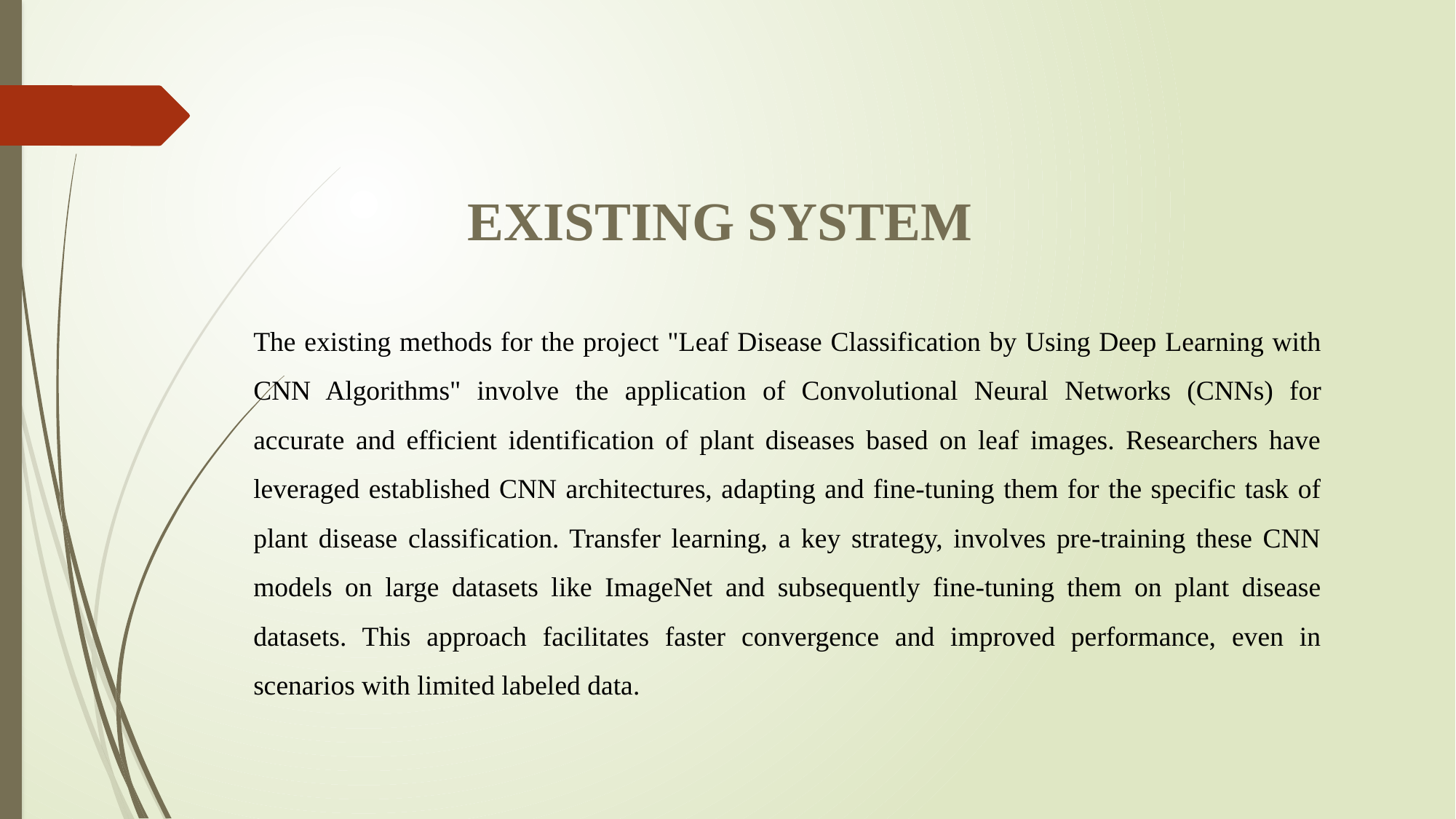

EXISTING SYSTEM
The existing methods for the project "Leaf Disease Classification by Using Deep Learning with CNN Algorithms" involve the application of Convolutional Neural Networks (CNNs) for accurate and efficient identification of plant diseases based on leaf images. Researchers have leveraged established CNN architectures, adapting and fine-tuning them for the specific task of plant disease classification. Transfer learning, a key strategy, involves pre-training these CNN models on large datasets like ImageNet and subsequently fine-tuning them on plant disease datasets. This approach facilitates faster convergence and improved performance, even in scenarios with limited labeled data.